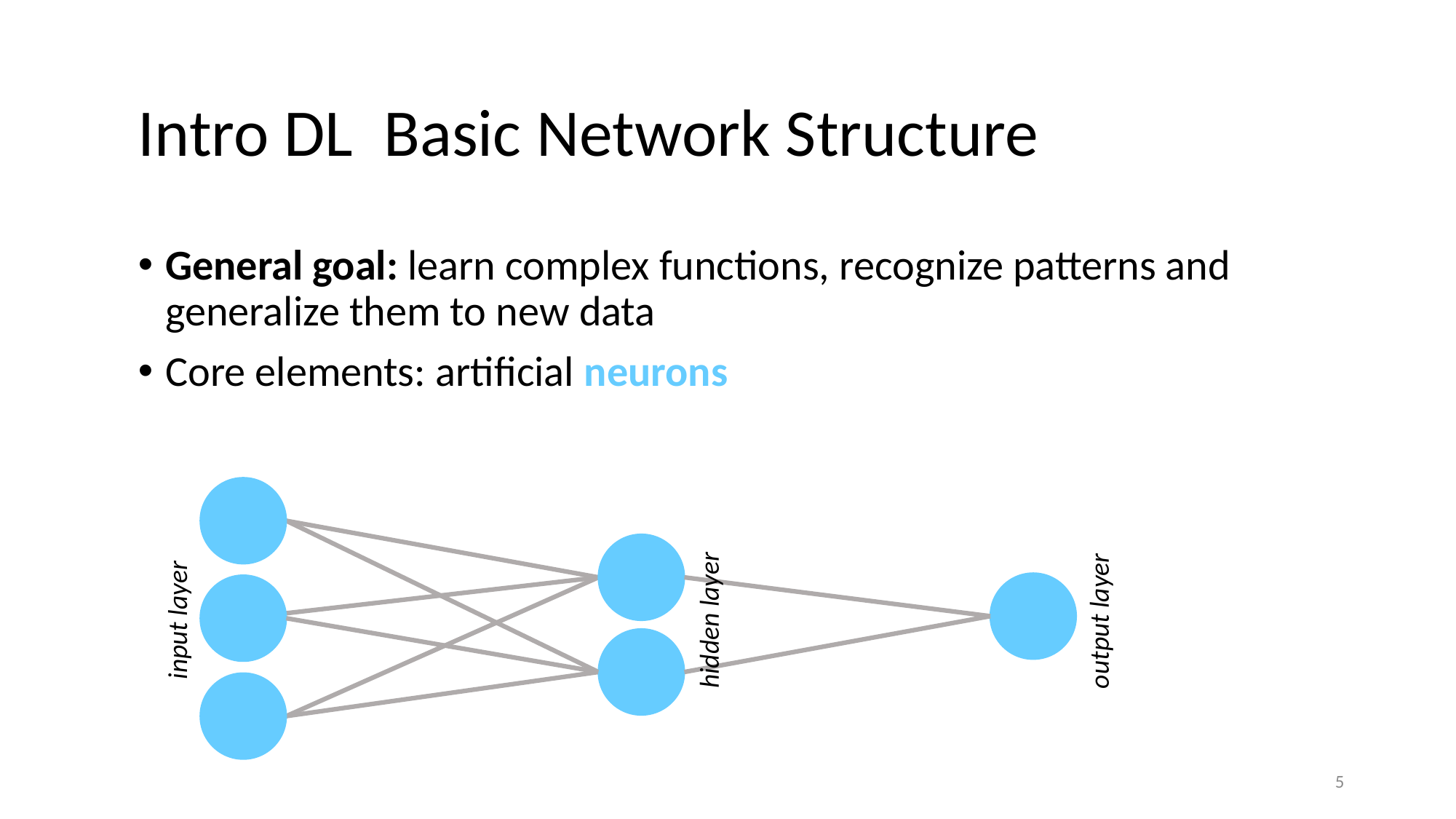

# Intro DL  Basic Network Structure
General goal: learn complex functions, recognize patterns and generalize them to new data
Core elements: artificial neurons

input layer
hidden layer
output layer

5